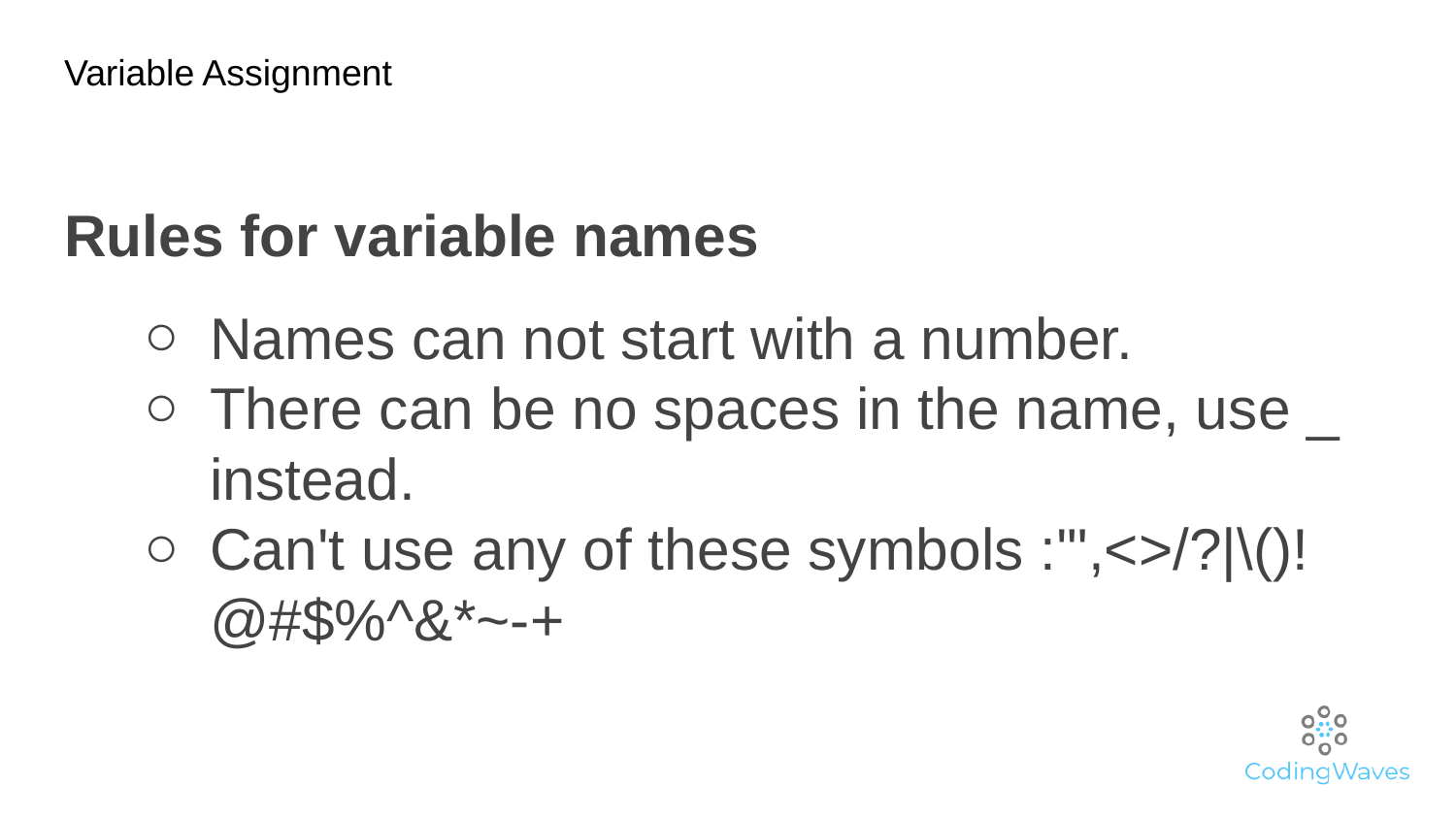

Variable Assignment
Rules for variable names
Names can not start with a number.
There can be no spaces in the name, use _ instead.
Can't use any of these symbols :'",<>/?|\()!@#$%^&*~-+